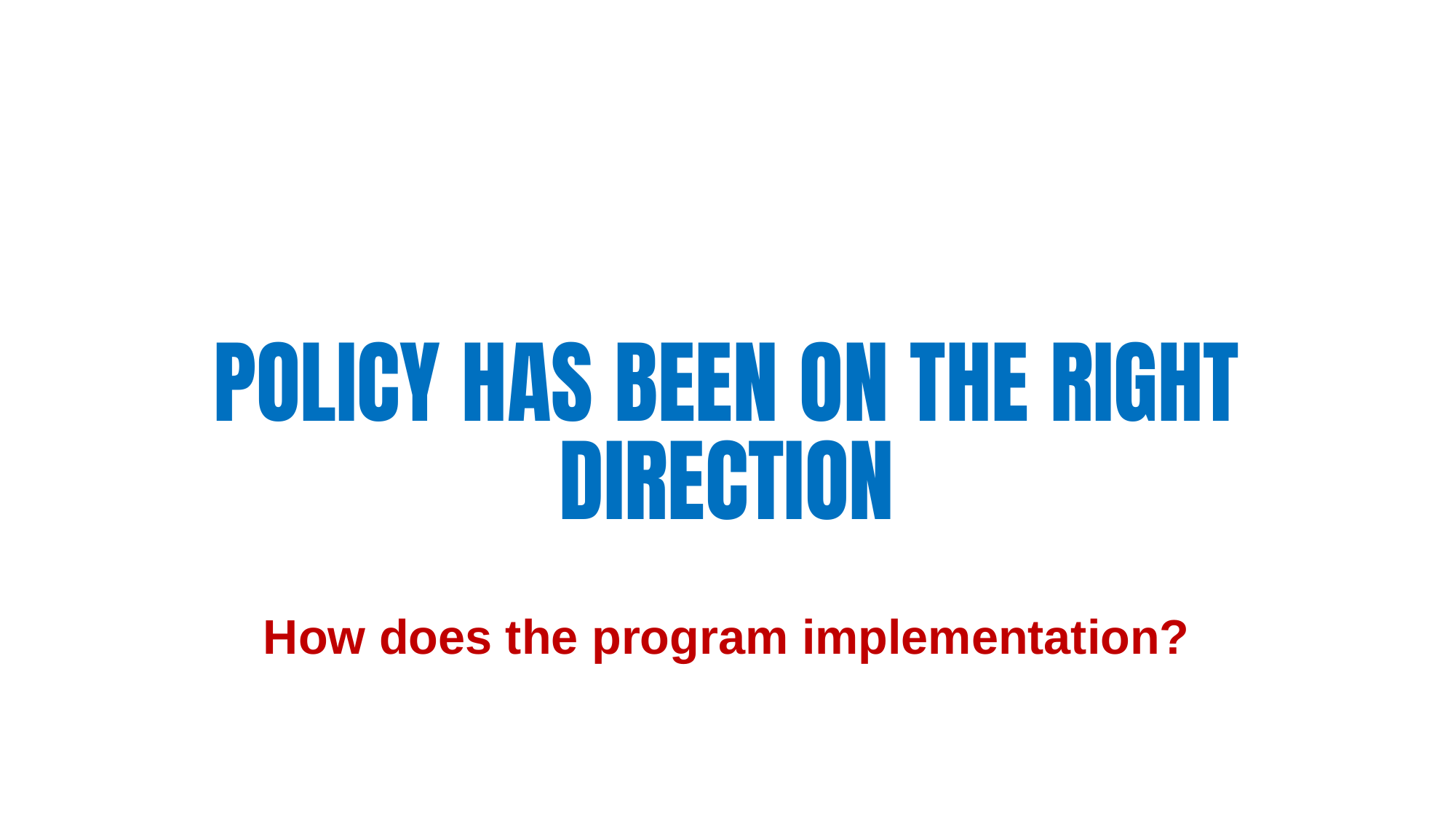

# POLICY HAS BEEN ON THE RIGHT DIRECTION

How does the program implementation?